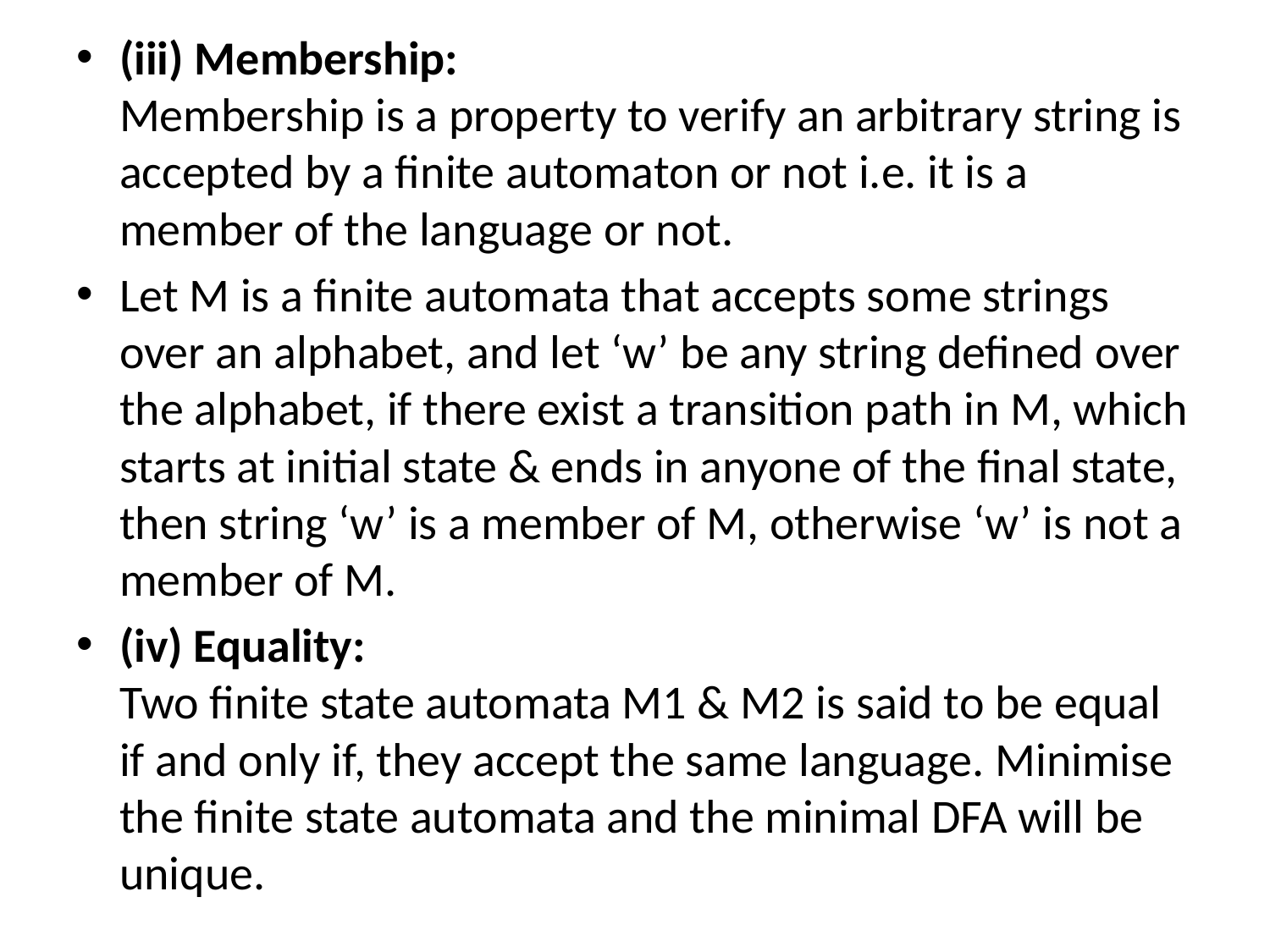

(iii) Membership:
Membership is a property to verify an arbitrary string is accepted by a finite automaton or not i.e. it is a member of the language or not.
Let M is a finite automata that accepts some strings over an alphabet, and let ‘w’ be any string defined over the alphabet, if there exist a transition path in M, which starts at initial state & ends in anyone of the final state, then string ‘w’ is a member of M, otherwise ‘w’ is not a member of M.
(iv) Equality:
Two finite state automata M1 & M2 is said to be equal if and only if, they accept the same language. Minimise the finite state automata and the minimal DFA will be unique.

#